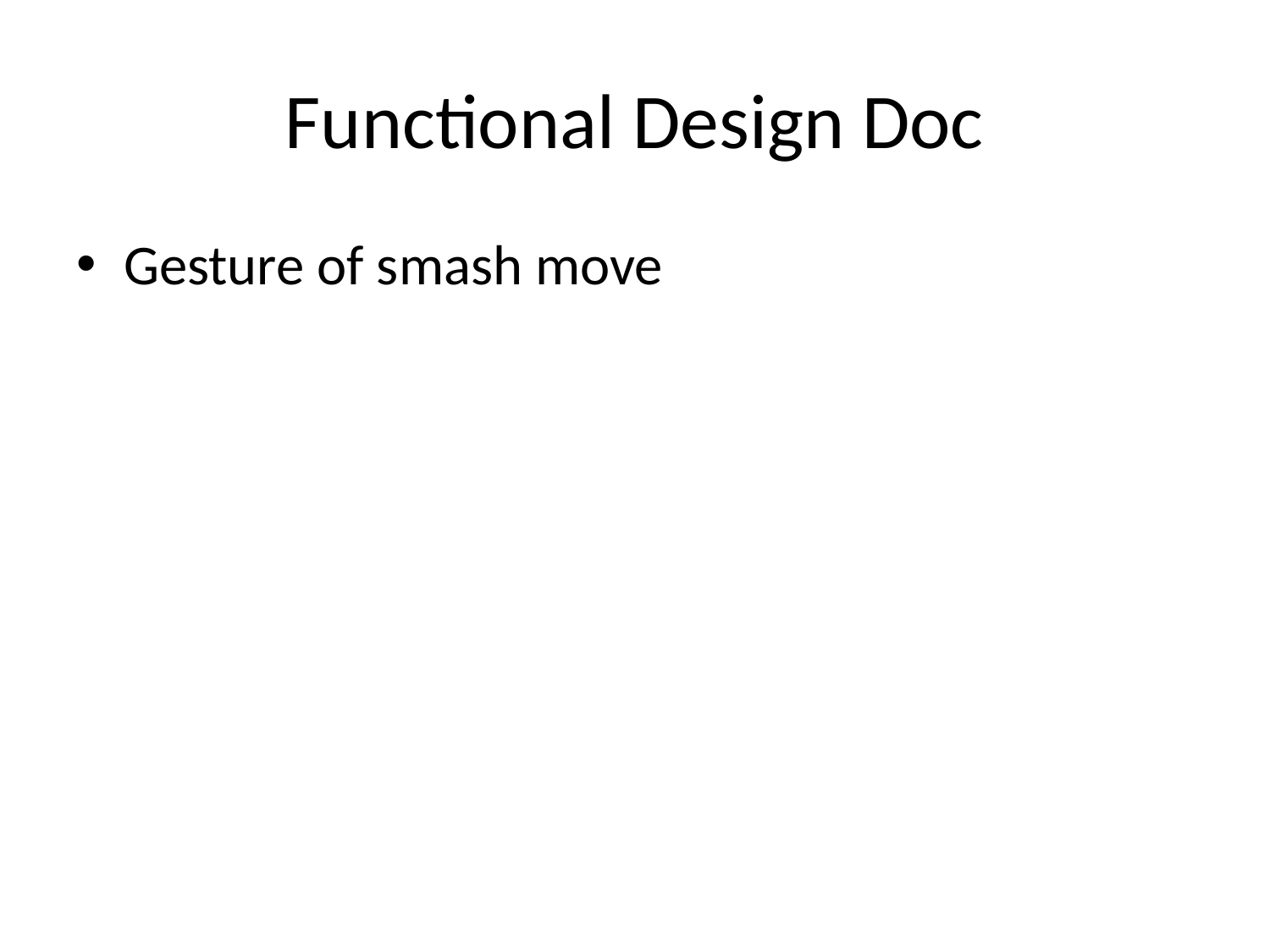

# Functional Design Doc
Gesture of smash move